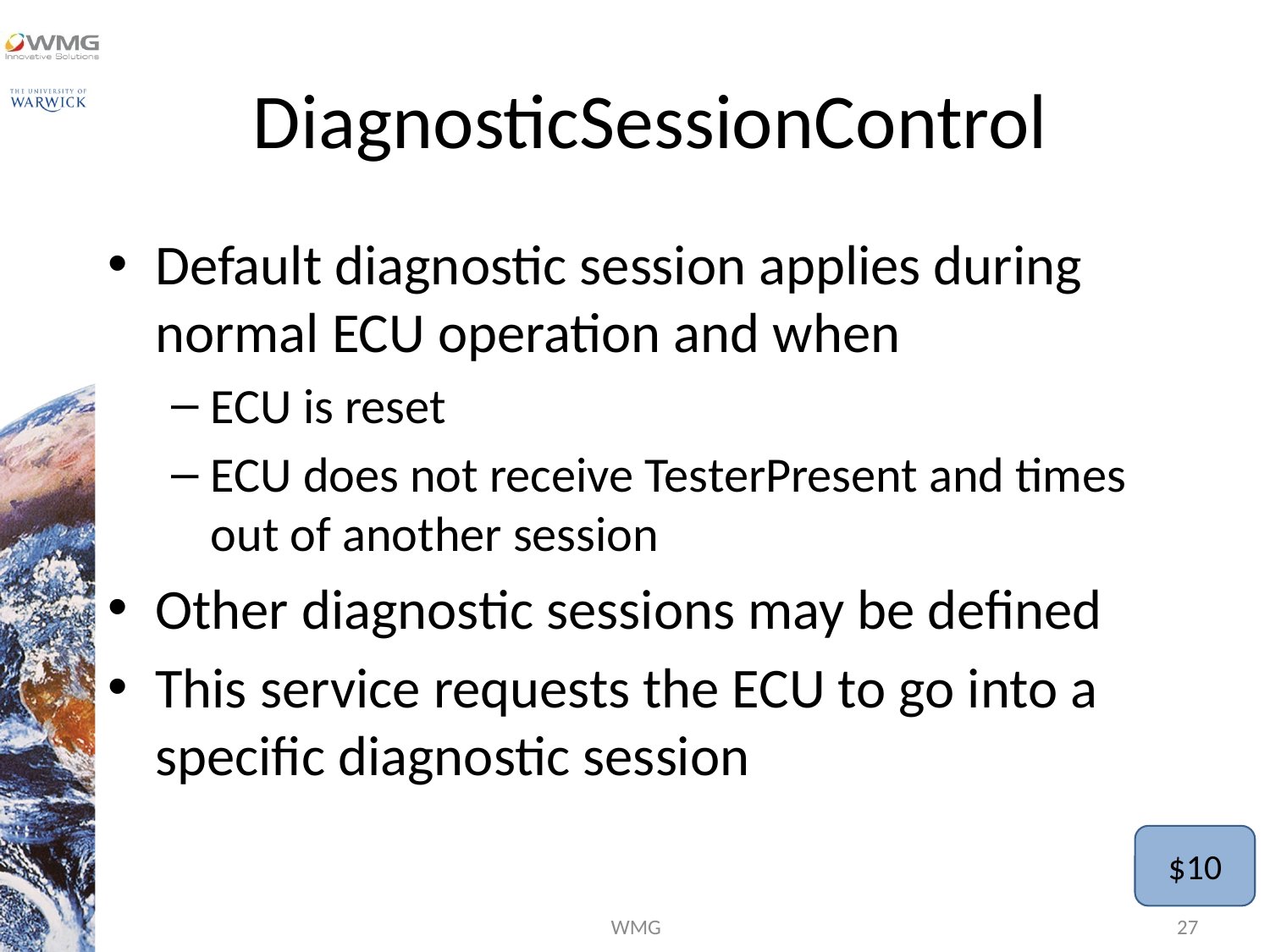

# DiagnosticSessionControl
Default diagnostic session applies during normal ECU operation and when
ECU is reset
ECU does not receive TesterPresent and times out of another session
Other diagnostic sessions may be defined
This service requests the ECU to go into a specific diagnostic session

$10
WMG
27